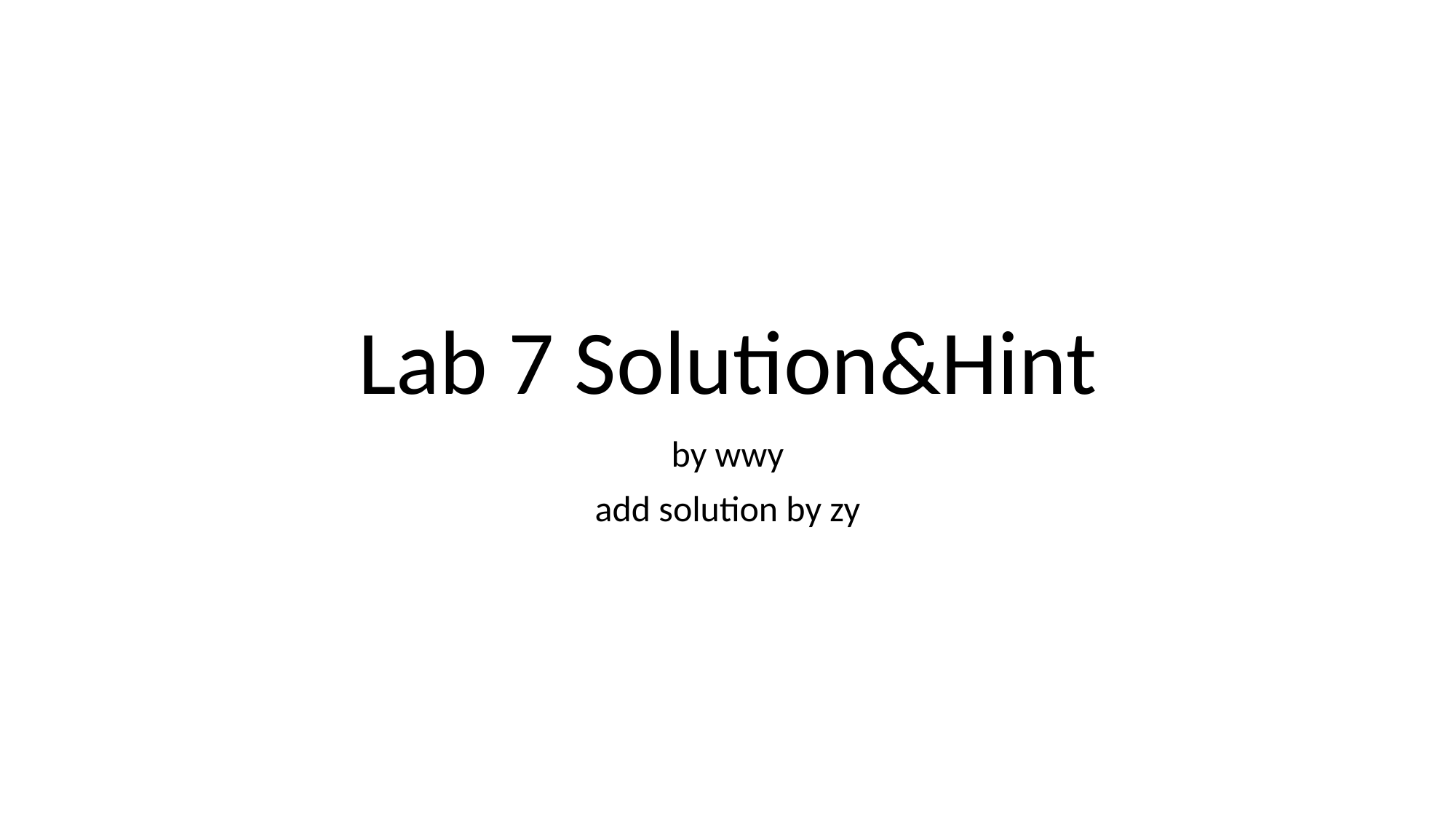

# Lab 7 Solution&Hint
by wwy
add solution by zy